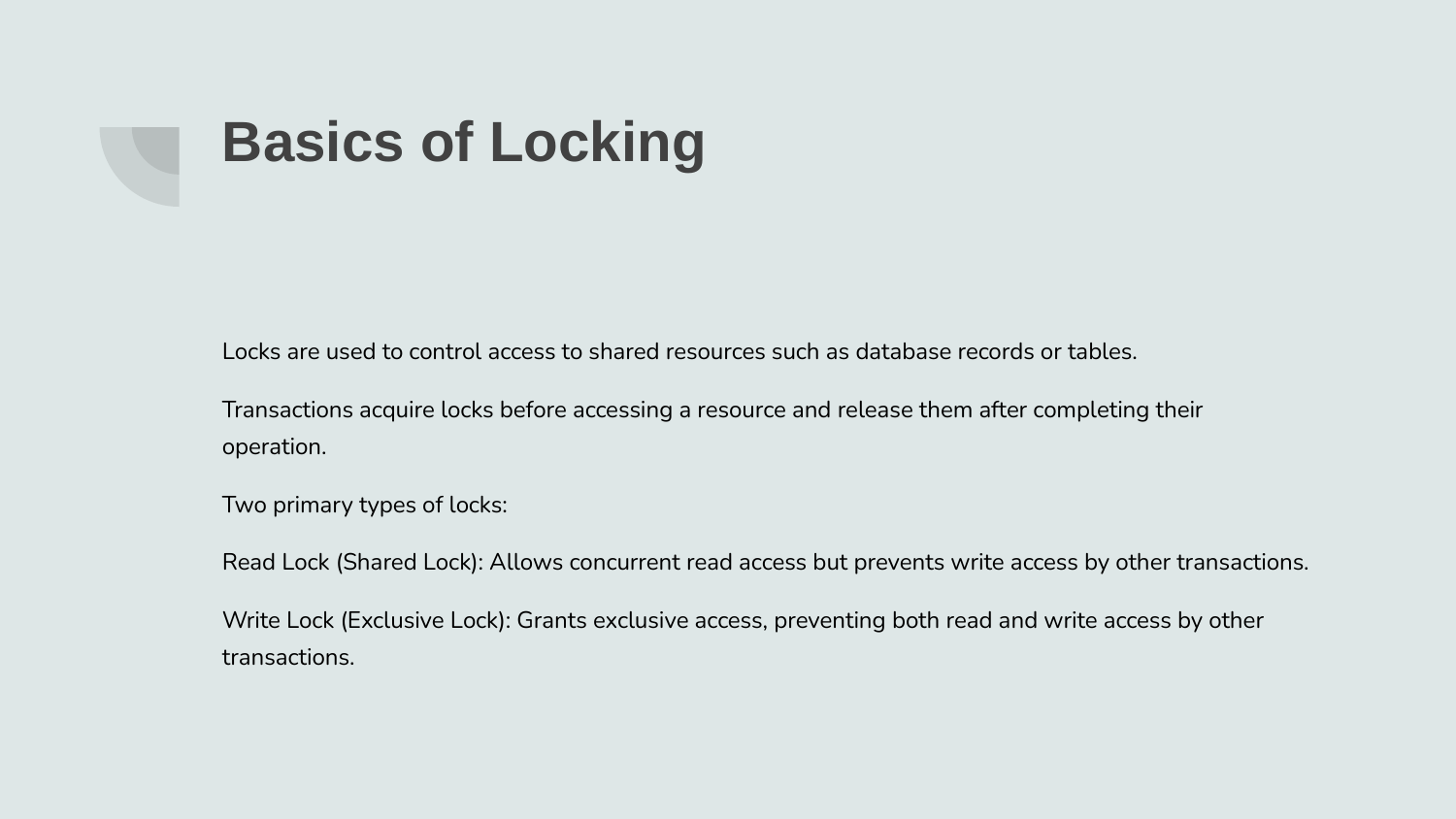

# Basics of Locking
Locks are used to control access to shared resources such as database records or tables.
Transactions acquire locks before accessing a resource and release them after completing their operation.
Two primary types of locks:
Read Lock (Shared Lock): Allows concurrent read access but prevents write access by other transactions.
Write Lock (Exclusive Lock): Grants exclusive access, preventing both read and write access by other transactions.